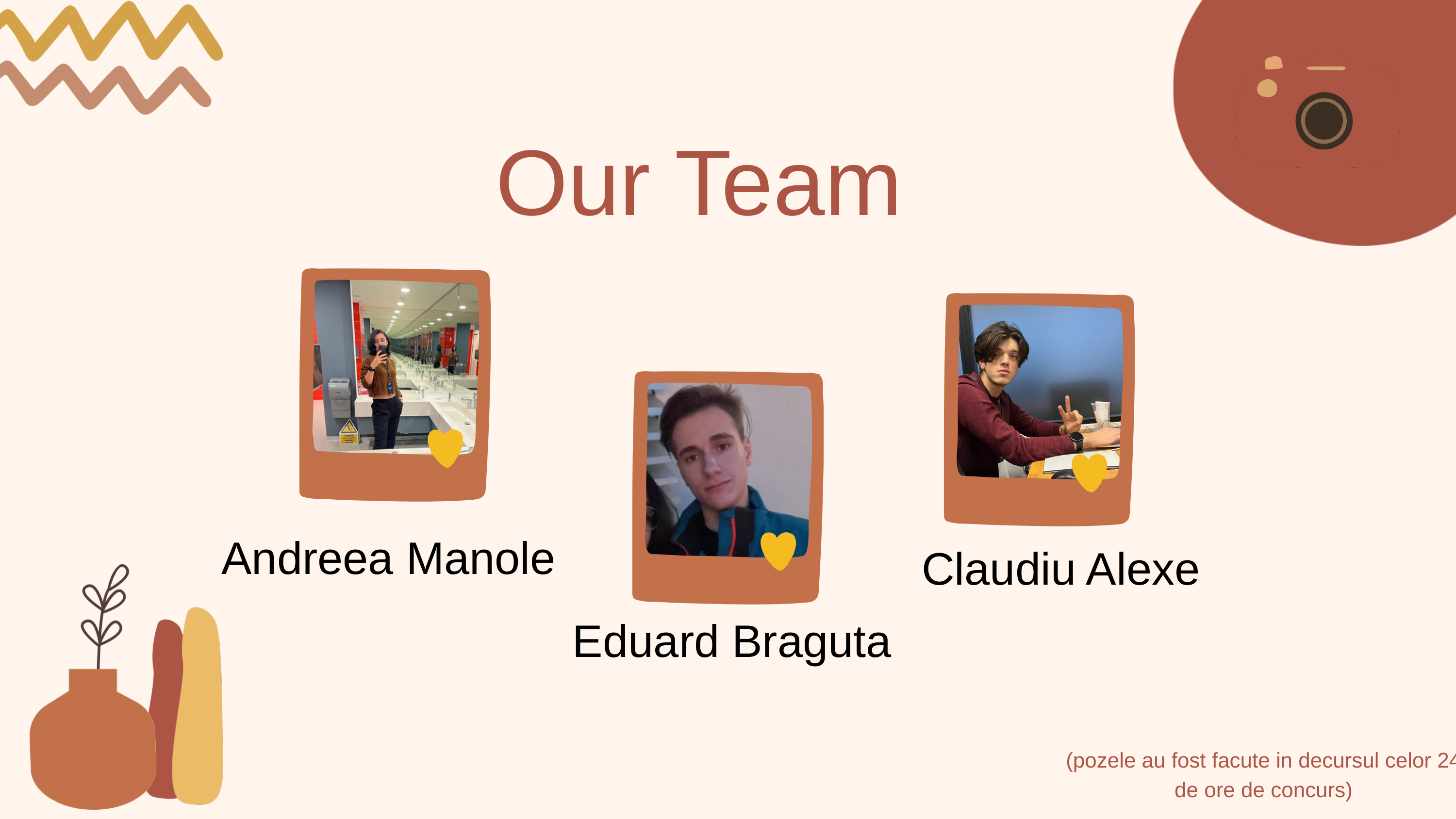

Our Team

Andreea Manole
Claudiu Alexe

Eduard Braguta
(pozele au fost facute in decursul celor 24 de ore de concurs)